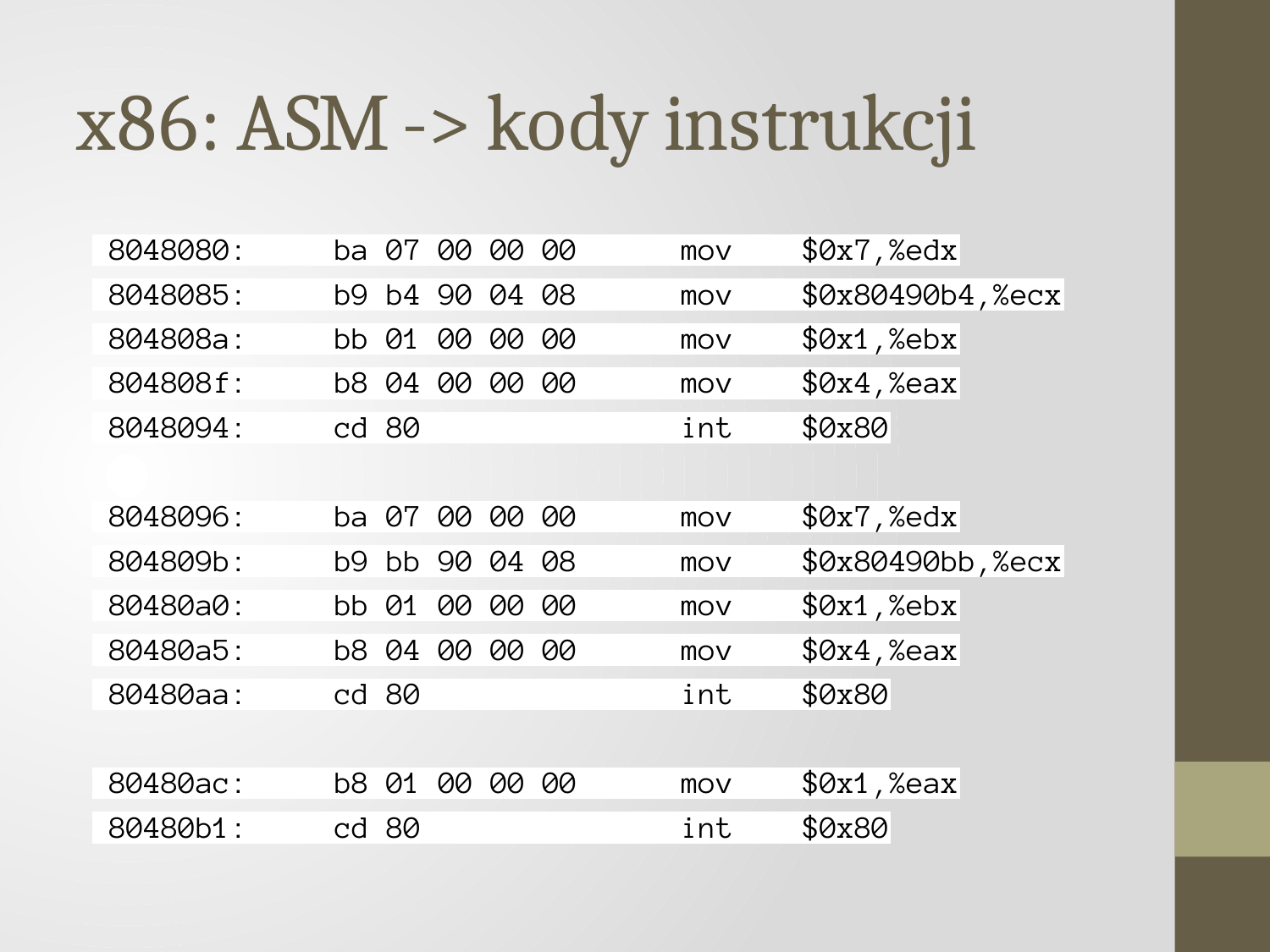

# x86: ASM -> kody instrukcji
 8048080:     ba 07 00 00 00      mov    $0x7,%edx
 8048085:     b9 b4 90 04 08      mov    $0x80490b4,%ecx
 804808a:     bb 01 00 00 00      mov    $0x1,%ebx
 804808f:     b8 04 00 00 00      mov    $0x4,%eax
 8048094:     cd 80               int    $0x80

 8048096:     ba 07 00 00 00      mov    $0x7,%edx
 804809b:     b9 bb 90 04 08      mov    $0x80490bb,%ecx
 80480a0:     bb 01 00 00 00      mov    $0x1,%ebx
 80480a5:     b8 04 00 00 00      mov    $0x4,%eax
 80480aa:     cd 80               int    $0x80

 80480ac:     b8 01 00 00 00      mov    $0x1,%eax
 80480b1:     cd 80               int    $0x80